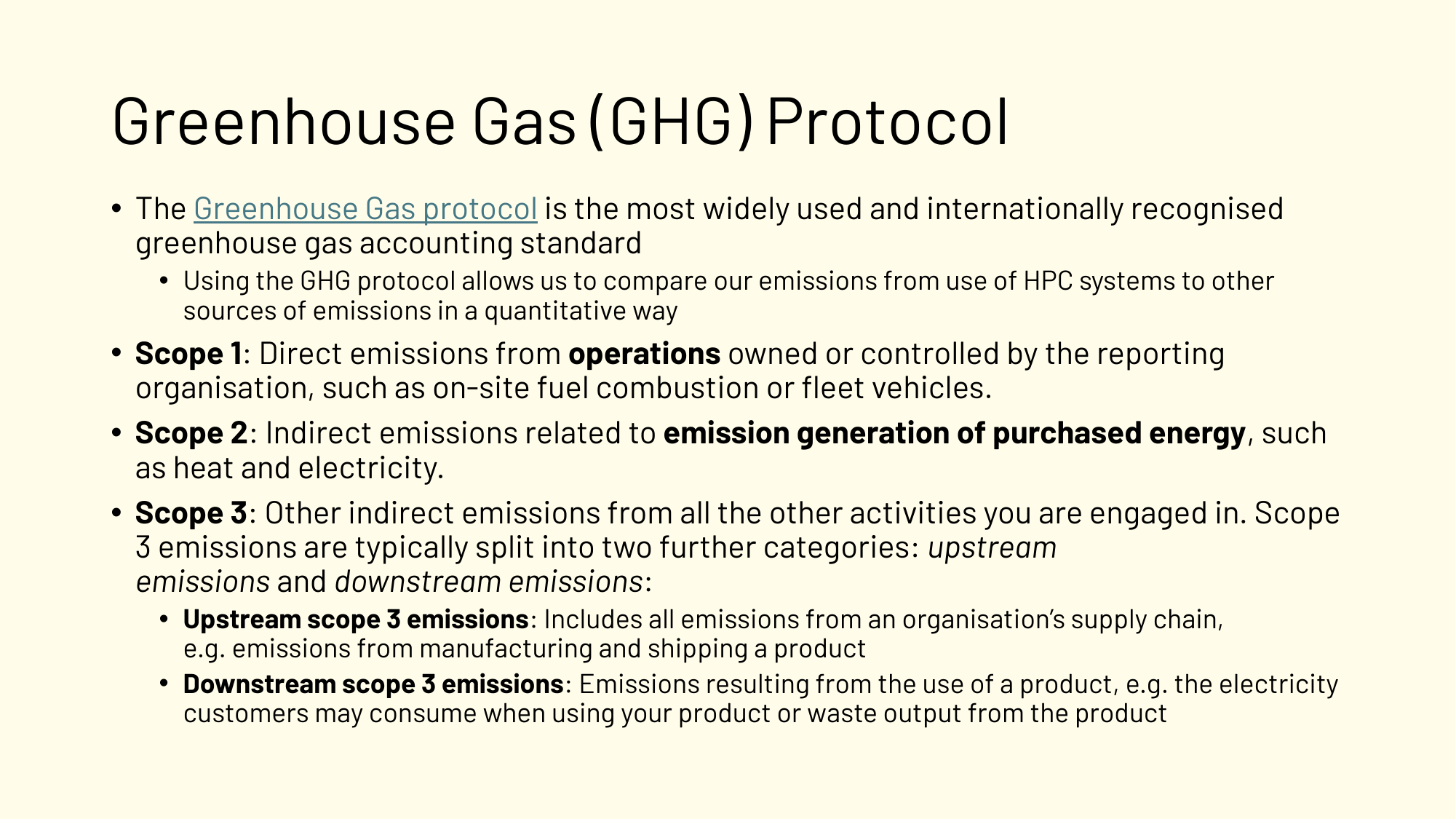

# Greenhouse Gas (GHG) Protocol
The Greenhouse Gas protocol is the most widely used and internationally recognised greenhouse gas accounting standard
Using the GHG protocol allows us to compare our emissions from use of HPC systems to other sources of emissions in a quantitative way
Scope 1: Direct emissions from operations owned or controlled by the reporting organisation, such as on-site fuel combustion or fleet vehicles.
Scope 2: Indirect emissions related to emission generation of purchased energy, such as heat and electricity.
Scope 3: Other indirect emissions from all the other activities you are engaged in. Scope 3 emissions are typically split into two further categories: upstream emissions and downstream emissions:
Upstream scope 3 emissions: Includes all emissions from an organisation’s supply chain, e.g. emissions from manufacturing and shipping a product
Downstream scope 3 emissions: Emissions resulting from the use of a product, e.g. the electricity customers may consume when using your product or waste output from the product